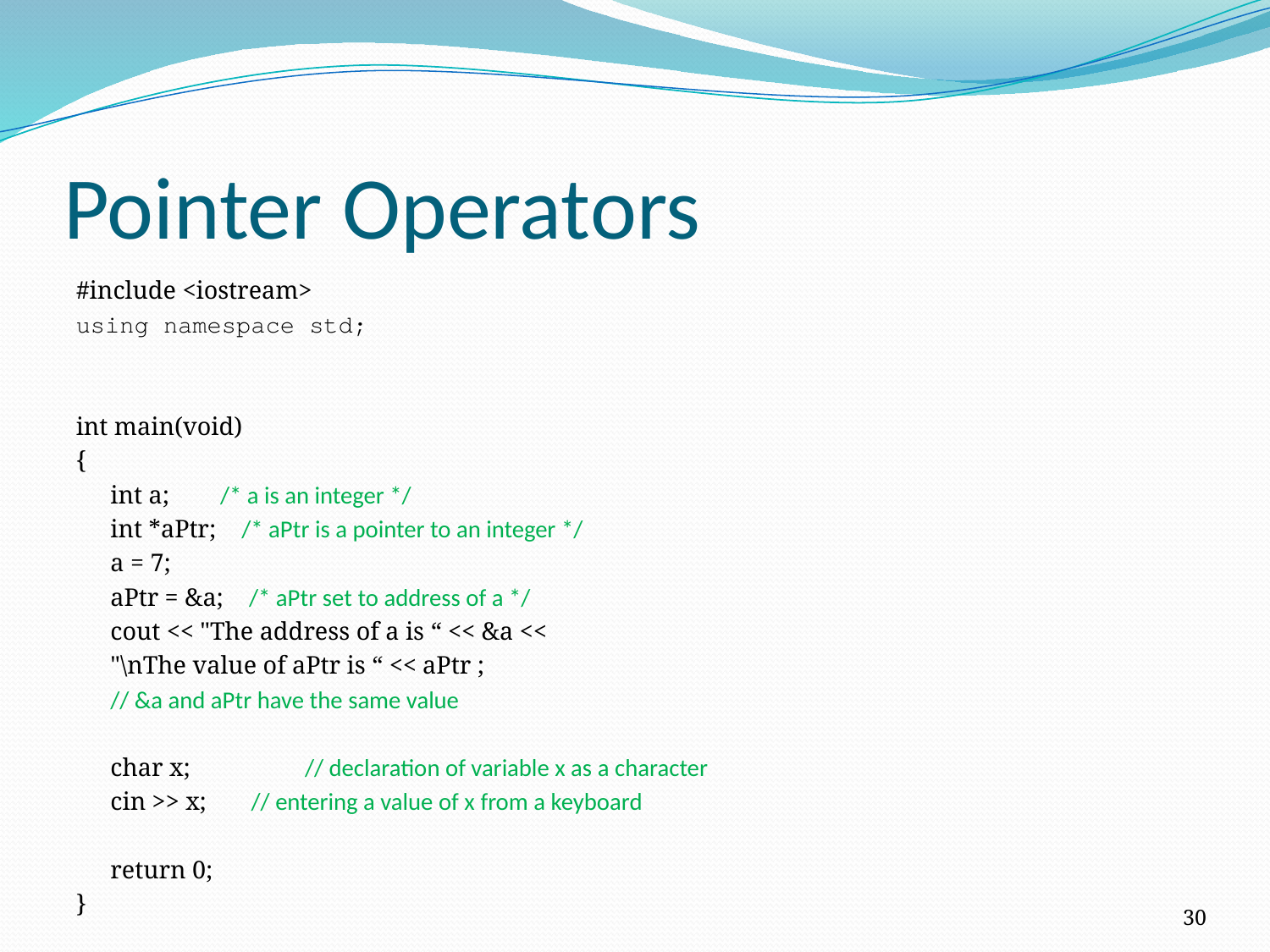

# Pointer Operators
#include <iostream>
using namespace std;

int main(void)
{
	int a;        /* a is an integer */
	int *aPtr;    /* aPtr is a pointer to an integer */
	a = 7;
	aPtr = &a;    /* aPtr set to address of a */
	cout << "The address of a is “ << &a <<
		"\nThe value of aPtr is “ << aPtr ;
					// &a and aPtr have the same value

	char x;                  // declaration of variable x as a character
	cin >> x;       // entering a value of x from a keyboard

	return 0;
}
30